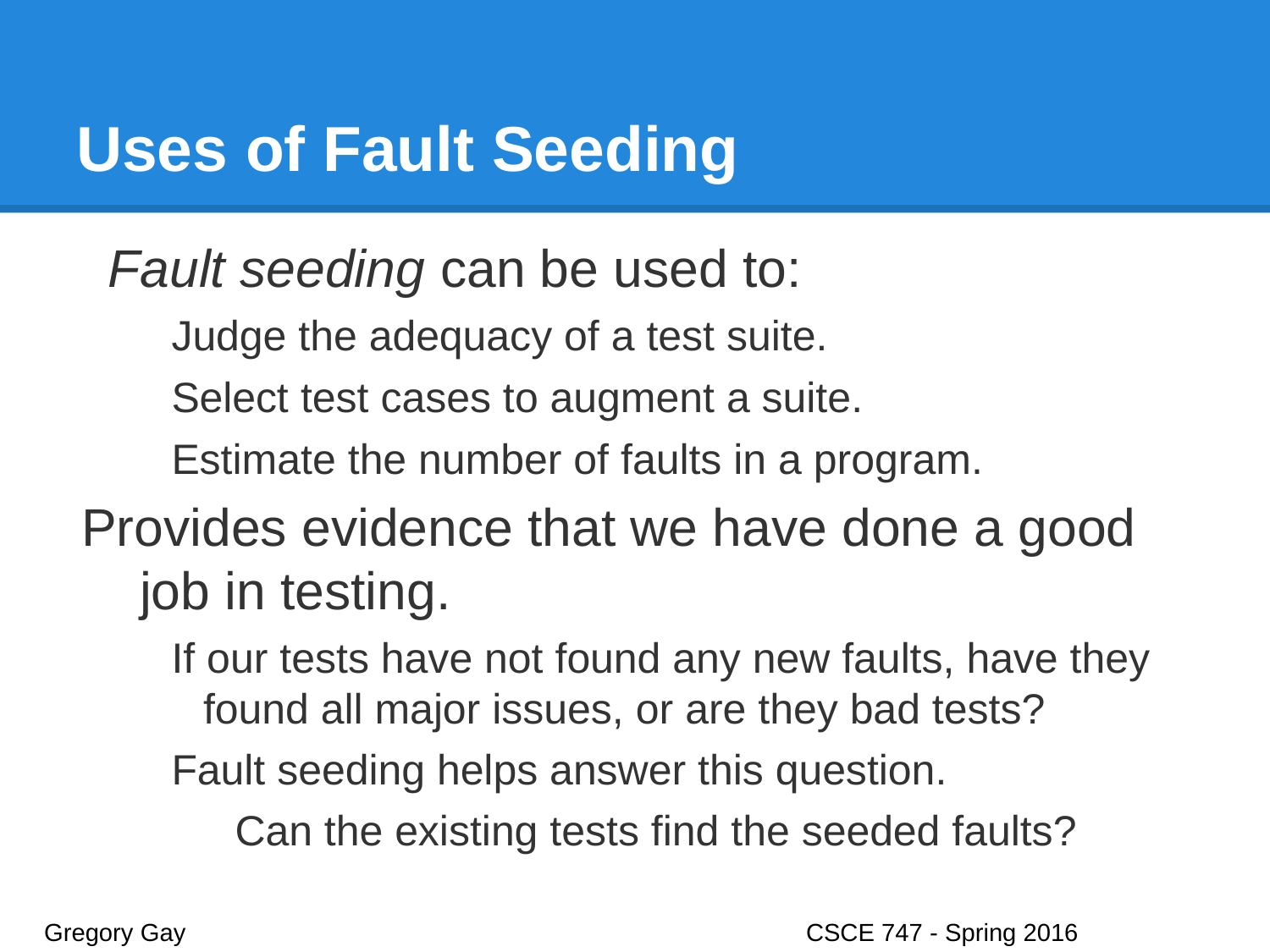

# Uses of Fault Seeding
Fault seeding can be used to:
Judge the adequacy of a test suite.
Select test cases to augment a suite.
Estimate the number of faults in a program.
Provides evidence that we have done a good job in testing.
If our tests have not found any new faults, have they found all major issues, or are they bad tests?
Fault seeding helps answer this question.
Can the existing tests find the seeded faults?

Gregory Gay					CSCE 747 - Spring 2016							6